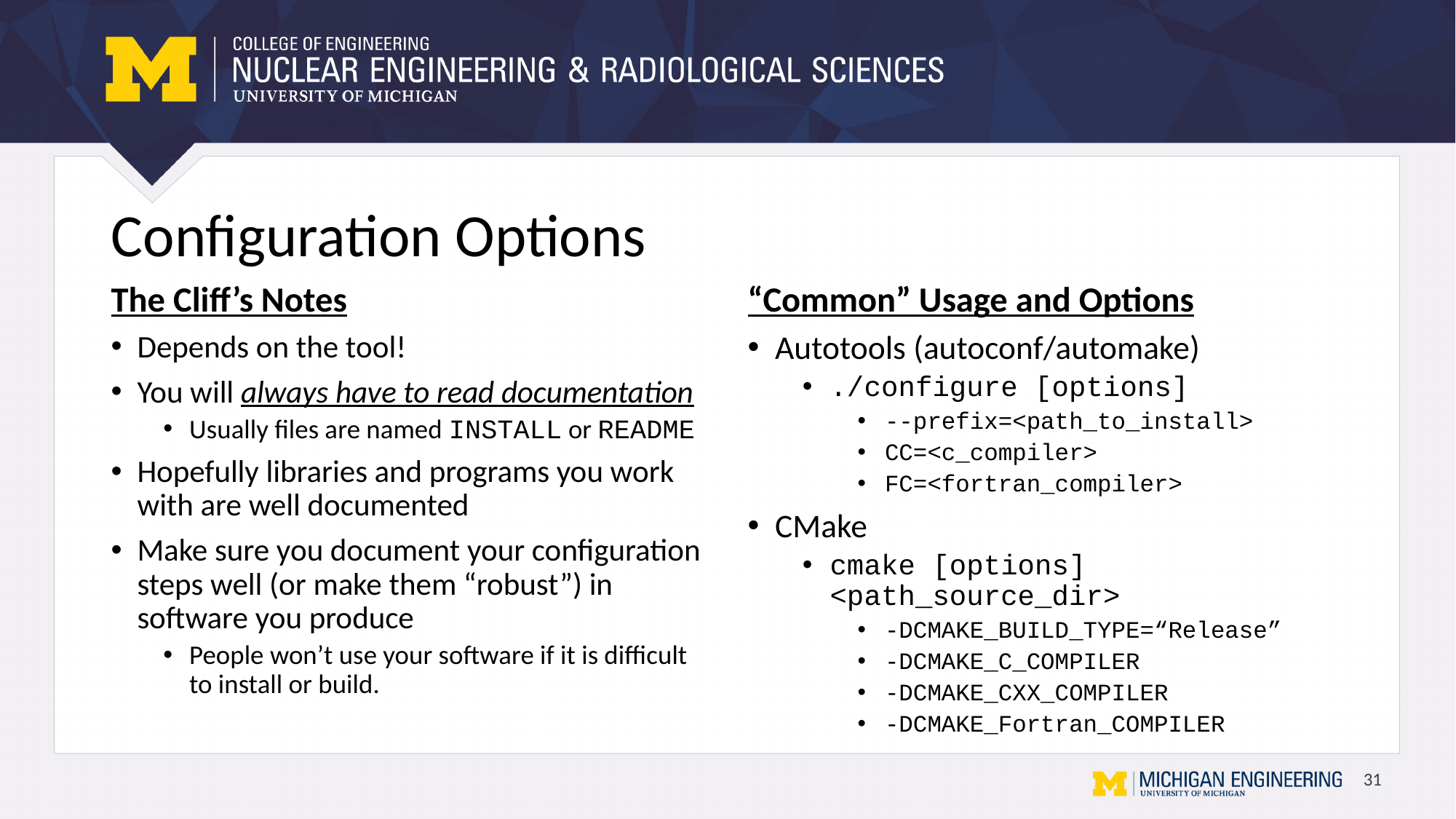

# Configuration Options
The Cliff’s Notes
“Common” Usage and Options
Depends on the tool!
You will always have to read documentation
Usually files are named INSTALL or README
Hopefully libraries and programs you work with are well documented
Make sure you document your configuration steps well (or make them “robust”) in software you produce
People won’t use your software if it is difficult to install or build.
Autotools (autoconf/automake)
./configure [options]
--prefix=<path_to_install>
CC=<c_compiler>
FC=<fortran_compiler>
CMake
cmake [options] <path_source_dir>
-DCMAKE_BUILD_TYPE=“Release”
-DCMAKE_C_COMPILER
-DCMAKE_CXX_COMPILER
-DCMAKE_Fortran_COMPILER